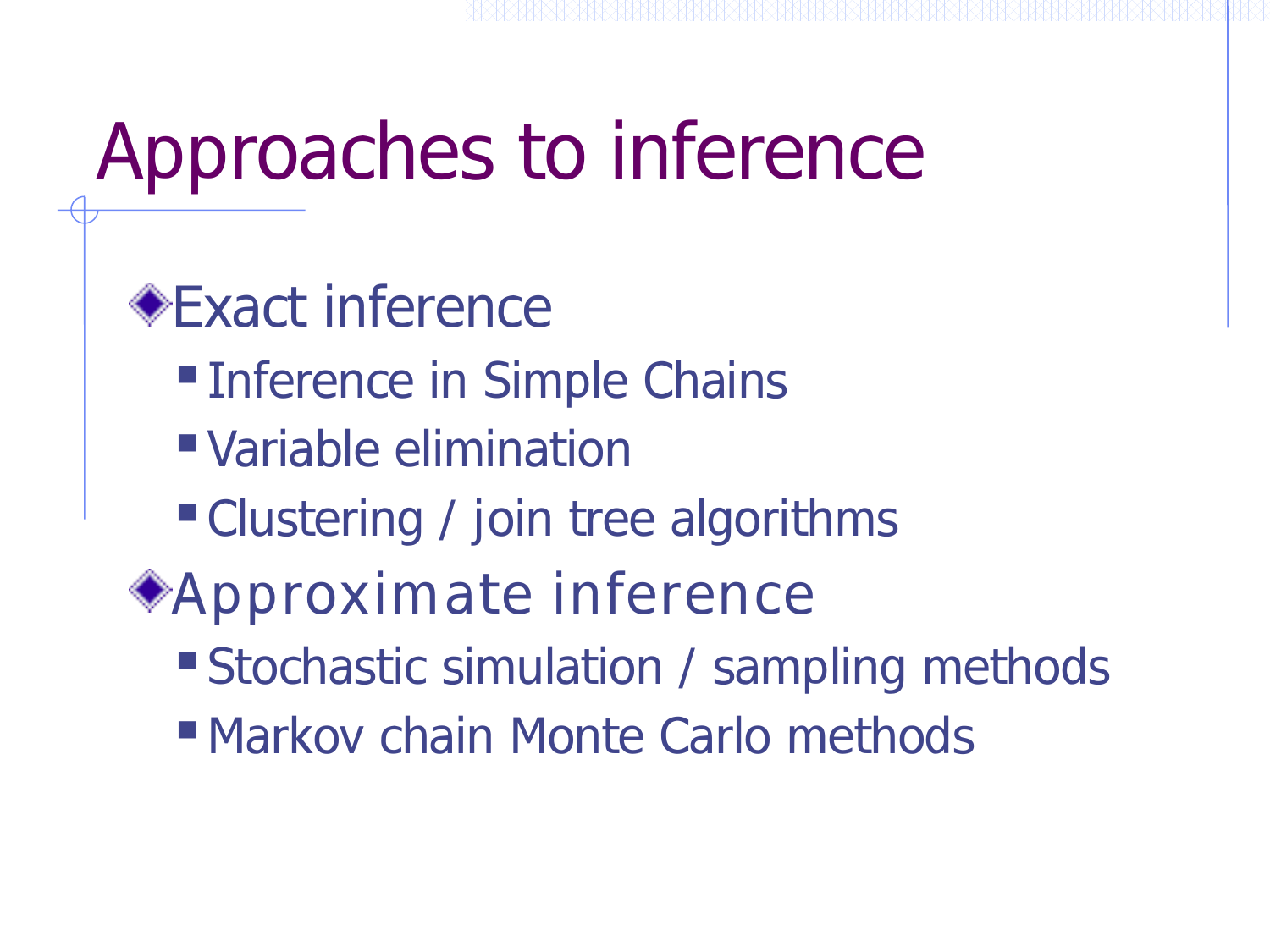

# Approaches to inference
Exact inference
Inference in Simple Chains
Variable elimination
Clustering / join tree algorithms
Approximate inference
Stochastic simulation / sampling methods
Markov chain Monte Carlo methods